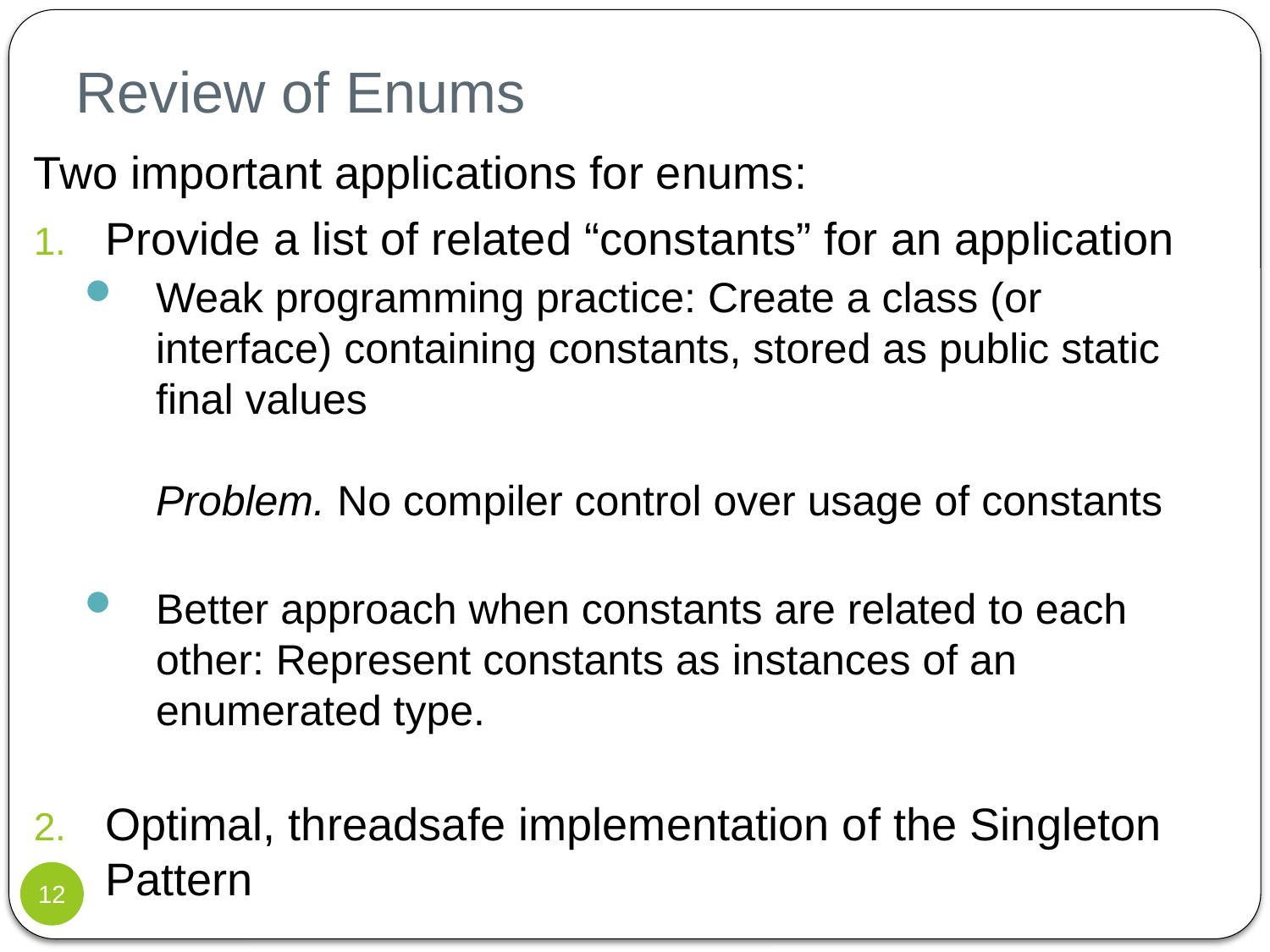

# Review of Enums
Two important applications for enums:
Provide a list of related “constants” for an application
Weak programming practice: Create a class (or interface) containing constants, stored as public static final values
Problem. No compiler control over usage of constants
Better approach when constants are related to each other: Represent constants as instances of an enumerated type.
Optimal, threadsafe implementation of the Singleton Pattern
12